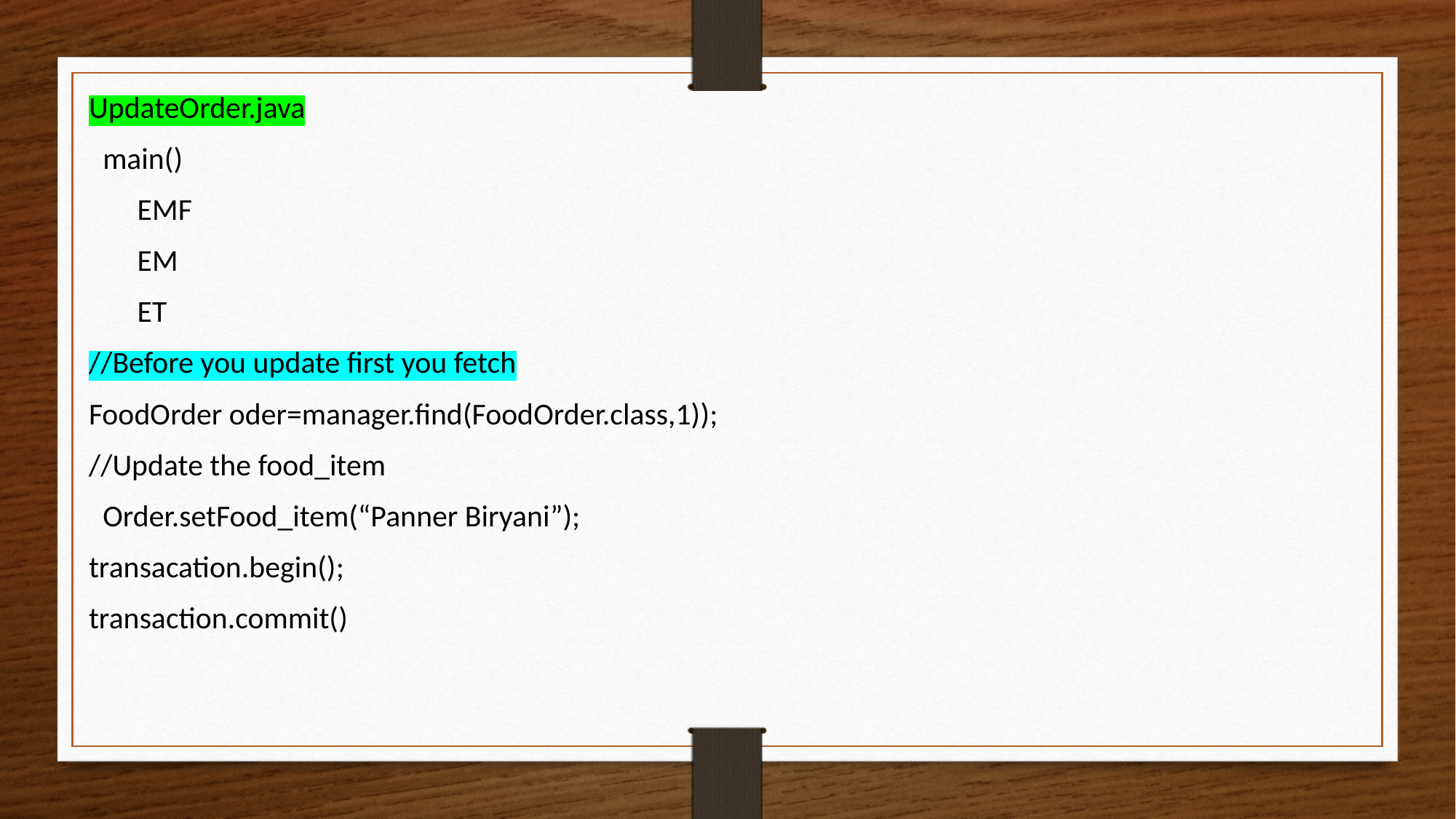

UpdateOrder.java
  main()
       EMF
       EM
       ET
//Before you update first you fetch
FoodOrder oder=manager.find(FoodOrder.class,1));
//Update the food_item
  Order.setFood_item(“Panner Biryani”);
transacation.begin();
transaction.commit()